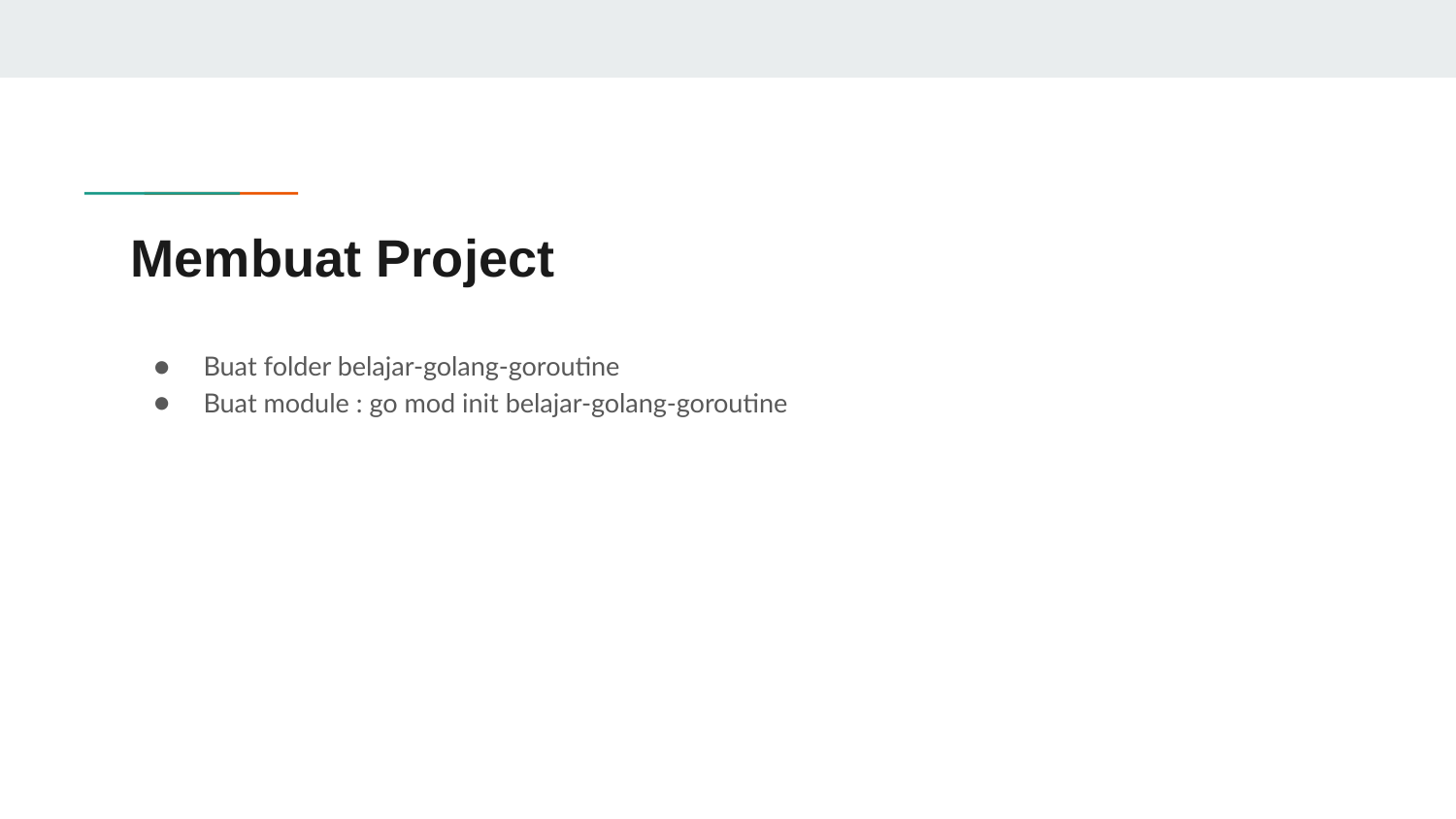

# Membuat Project
Buat folder belajar-golang-goroutine
Buat module : go mod init belajar-golang-goroutine